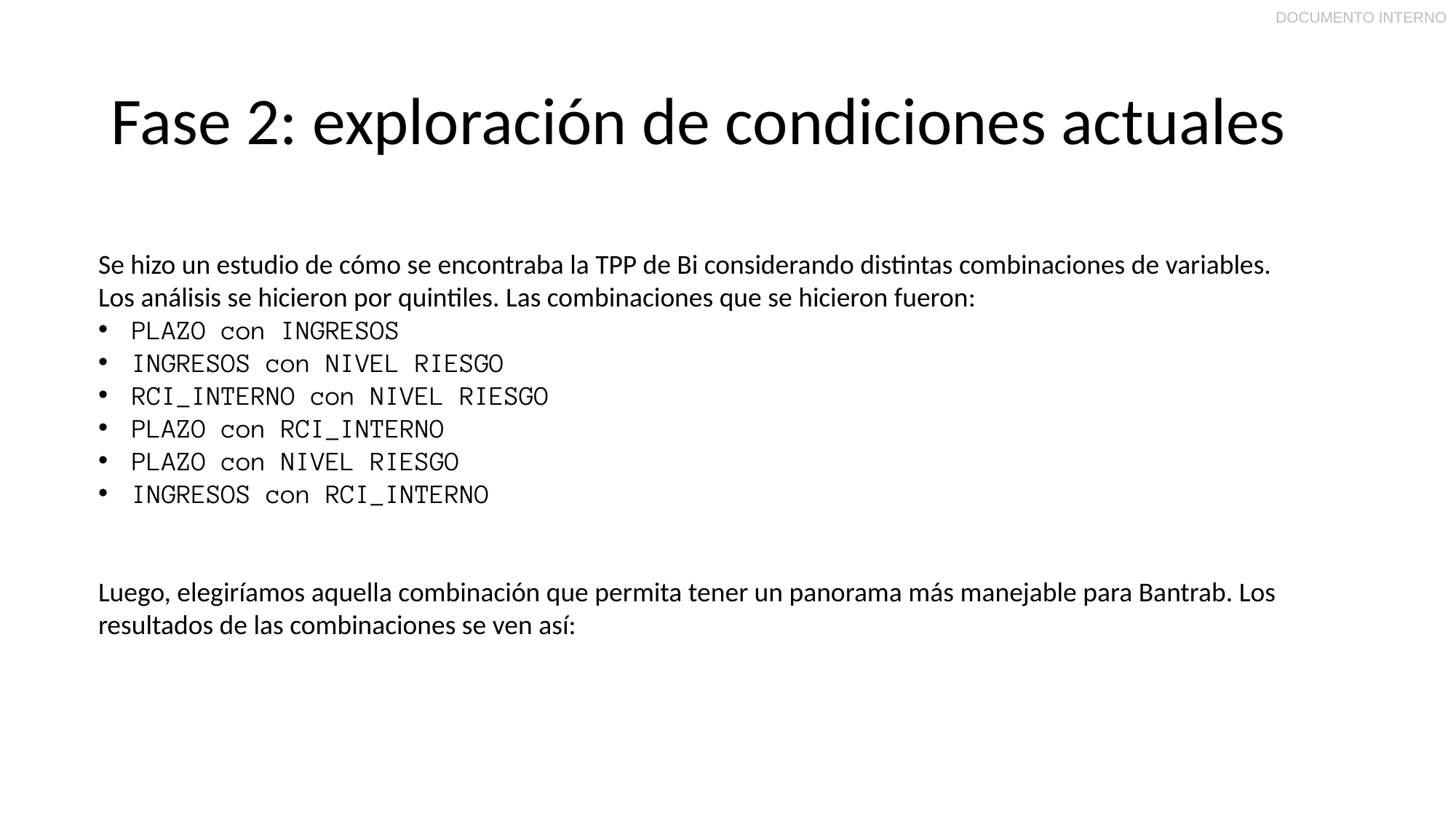

# Fase 2: exploración de condiciones actuales
Se hizo un estudio de cómo se encontraba la TPP de Bi considerando distintas combinaciones de variables. Los análisis se hicieron por quintiles. Las combinaciones que se hicieron fueron:
PLAZO con INGRESOS
INGRESOS con NIVEL RIESGO
RCI_INTERNO con NIVEL RIESGO
PLAZO con RCI_INTERNO
PLAZO con NIVEL RIESGO
INGRESOS con RCI_INTERNO

Luego, elegiríamos aquella combinación que permita tener un panorama más manejable para Bantrab. Los resultados de las combinaciones se ven así: